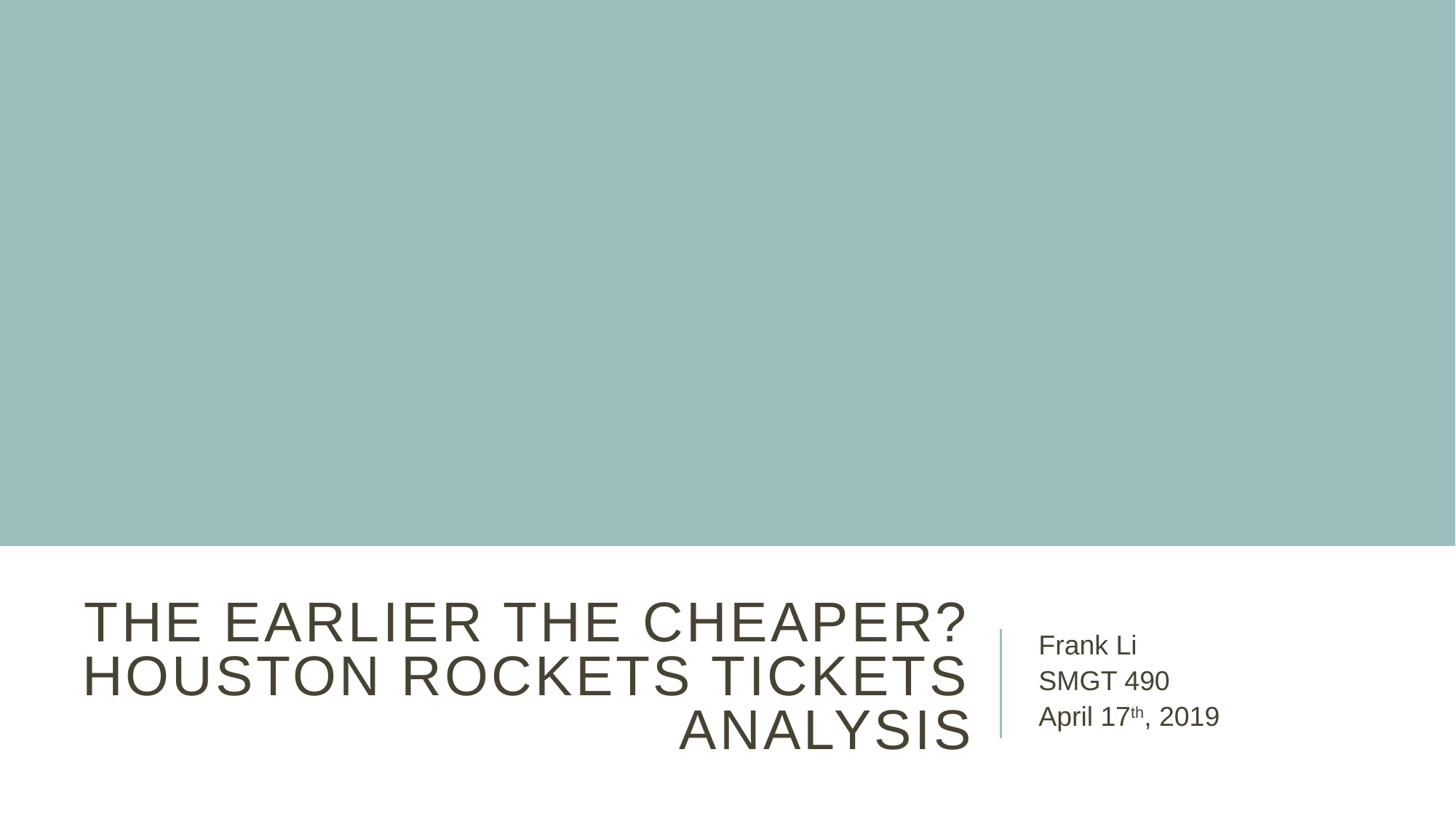

# The Earlier the cheaper? Houston rockets tickets analysis
Frank Li
SMGT 490
April 17th, 2019